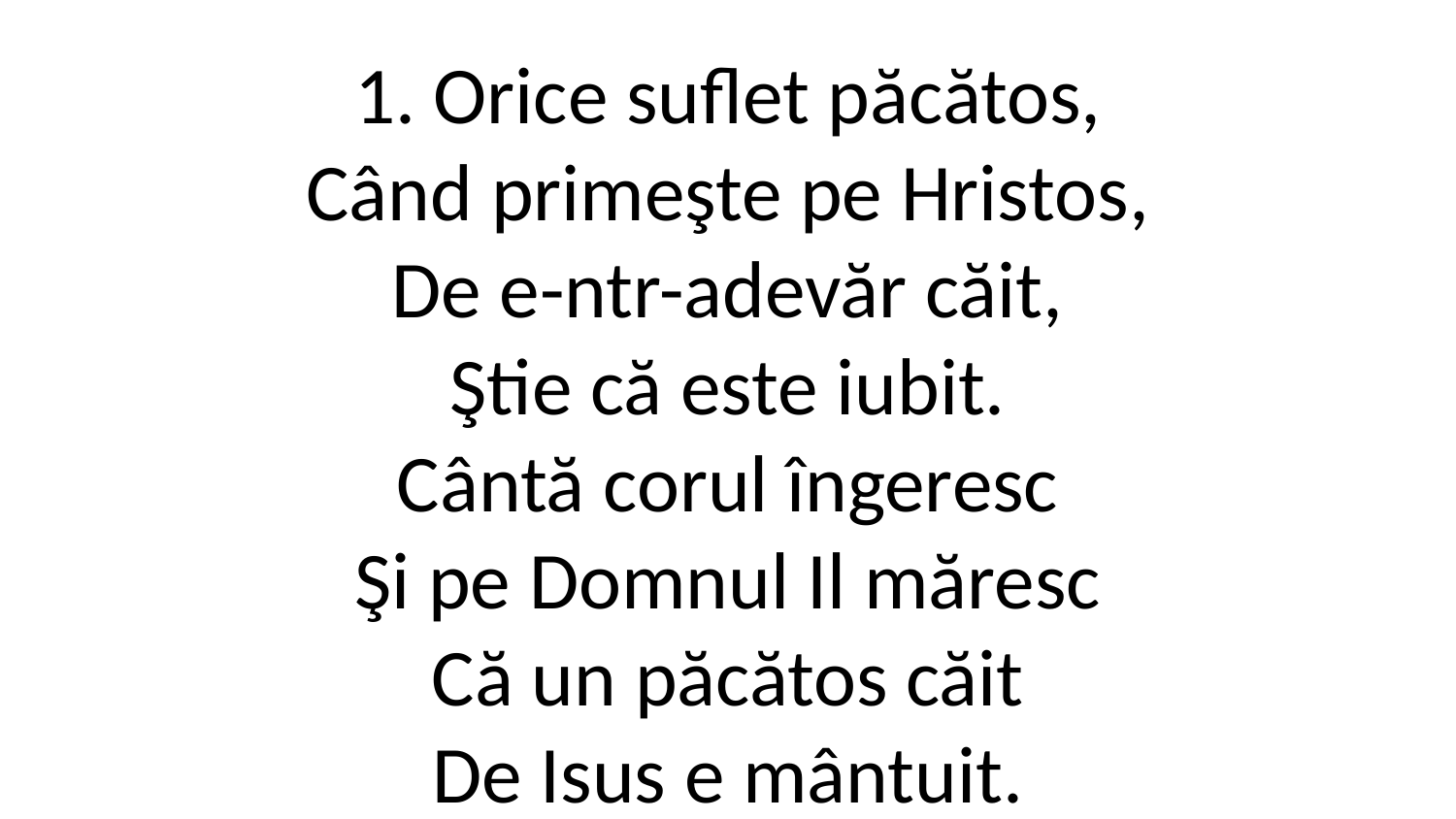

1. Orice suflet păcătos,
Când primeşte pe Hristos,
De e-ntr-adevăr căit,
Ştie că este iubit.
Cântă corul îngeresc
Şi pe Domnul Il măresc
Că un păcătos căit
De Isus e mântuit.